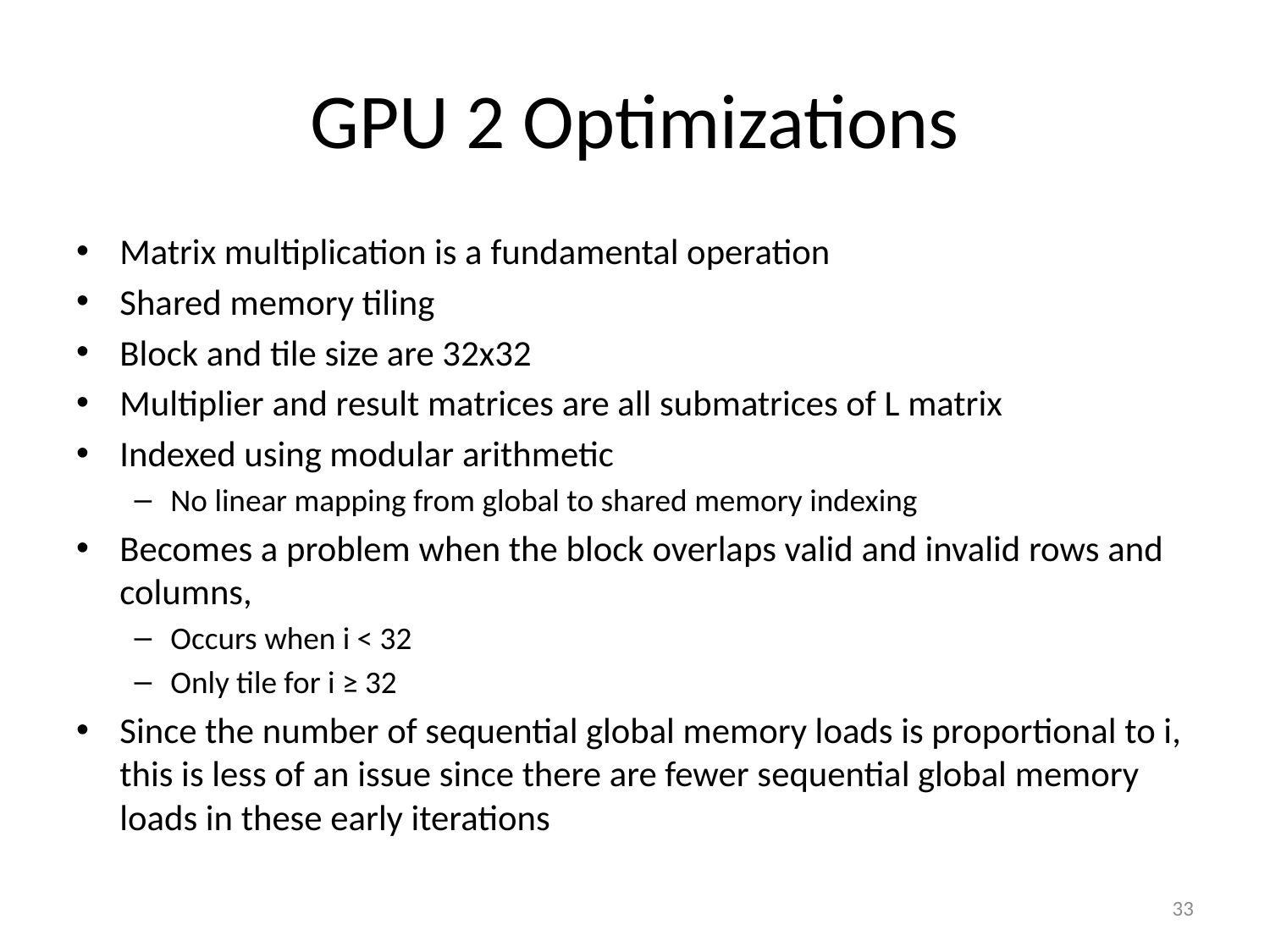

# GPU 2 Optimizations
Matrix multiplication is a fundamental operation
Shared memory tiling
Block and tile size are 32x32
Multiplier and result matrices are all submatrices of L matrix
Indexed using modular arithmetic
No linear mapping from global to shared memory indexing
Becomes a problem when the block overlaps valid and invalid rows and columns,
Occurs when i < 32
Only tile for i ≥ 32
Since the number of sequential global memory loads is proportional to i, this is less of an issue since there are fewer sequential global memory loads in these early iterations
33